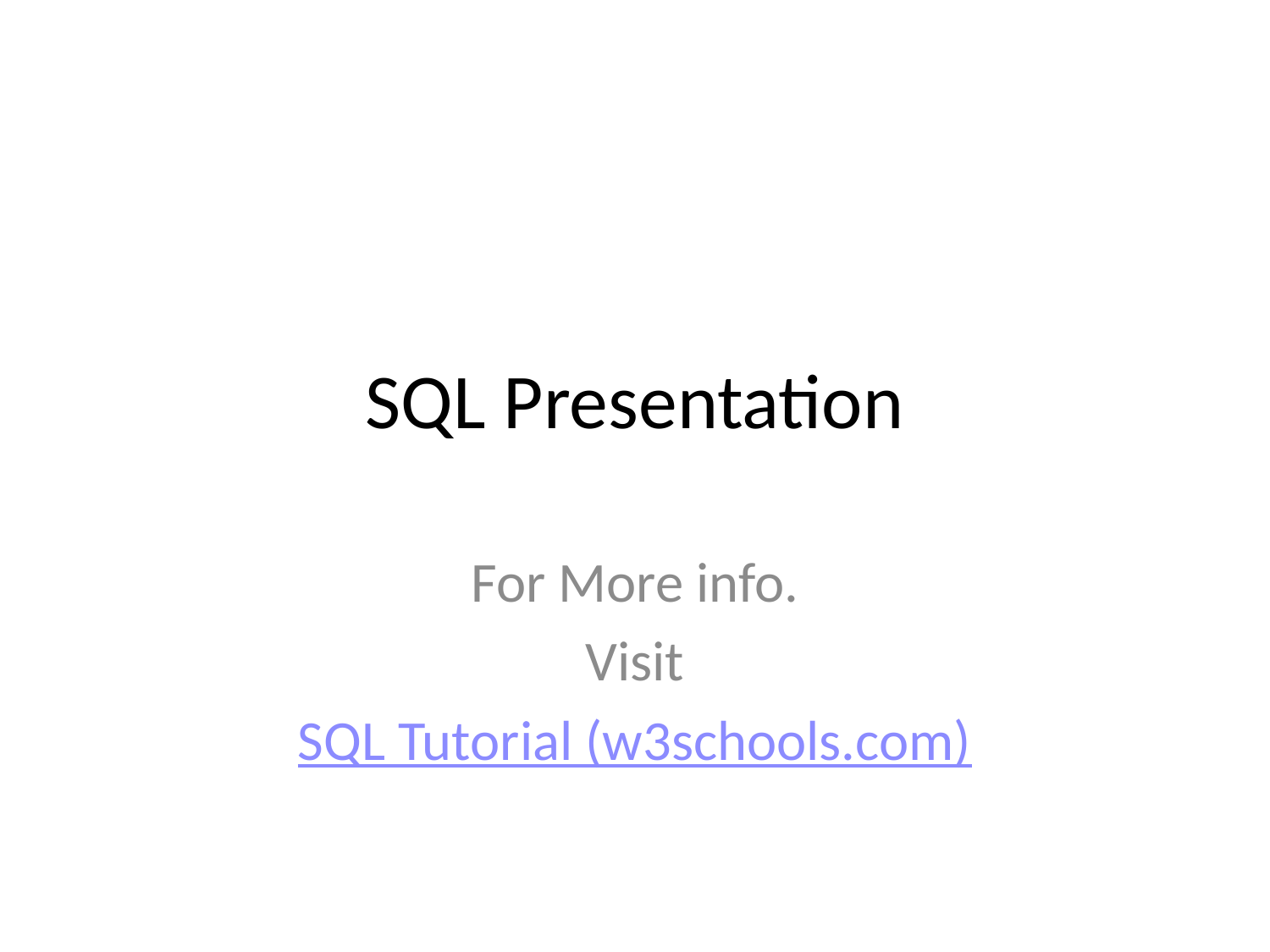

# SQL Presentation
For More info.
Visit
SQL Tutorial (w3schools.com)